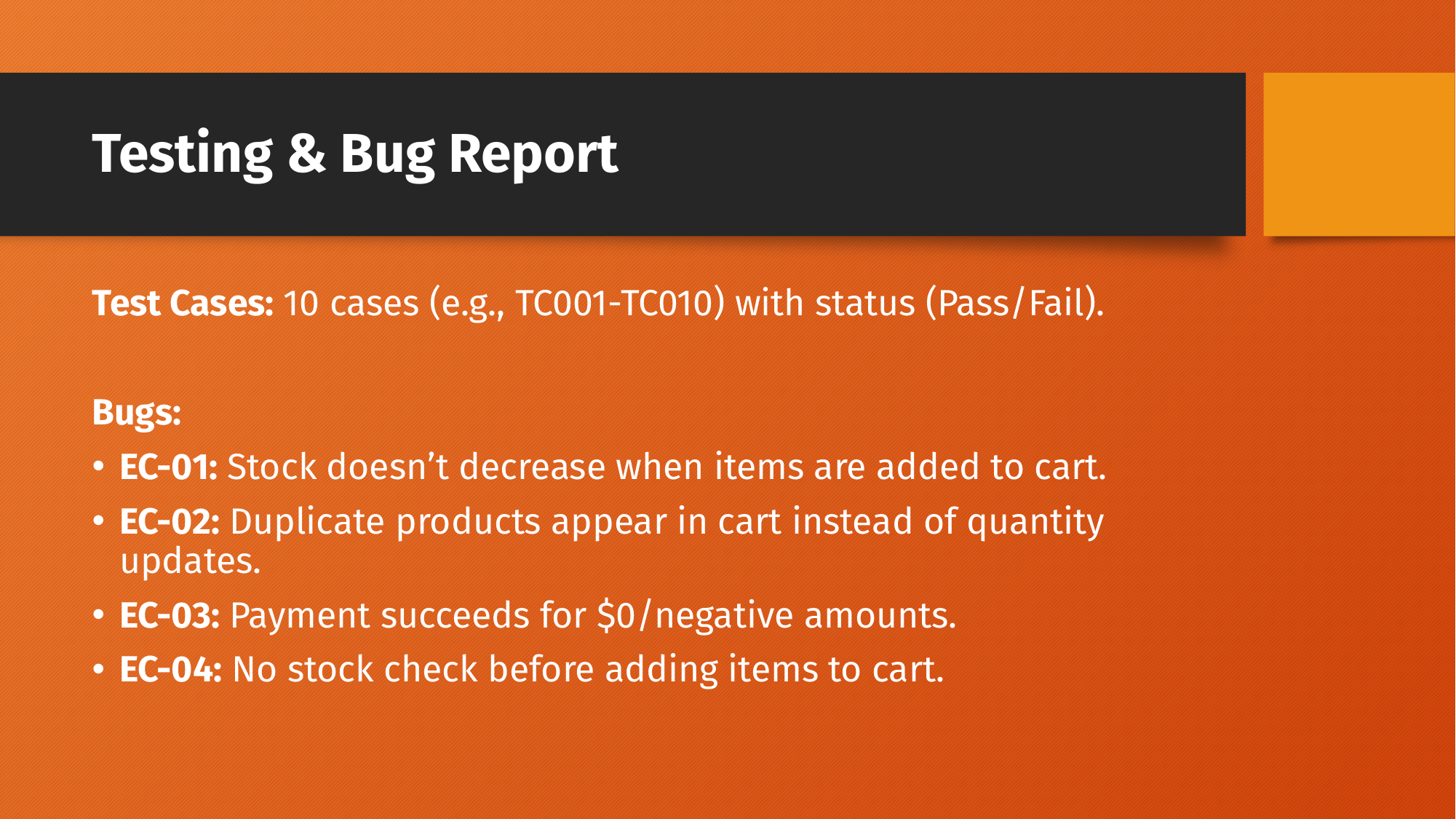

# Testing & Bug Report
Test Cases: 10 cases (e.g., TC001-TC010) with status (Pass/Fail).

Bugs:
EC-01: Stock doesn’t decrease when items are added to cart.
EC-02: Duplicate products appear in cart instead of quantity updates.
EC-03: Payment succeeds for $0/negative amounts.
EC-04: No stock check before adding items to cart.